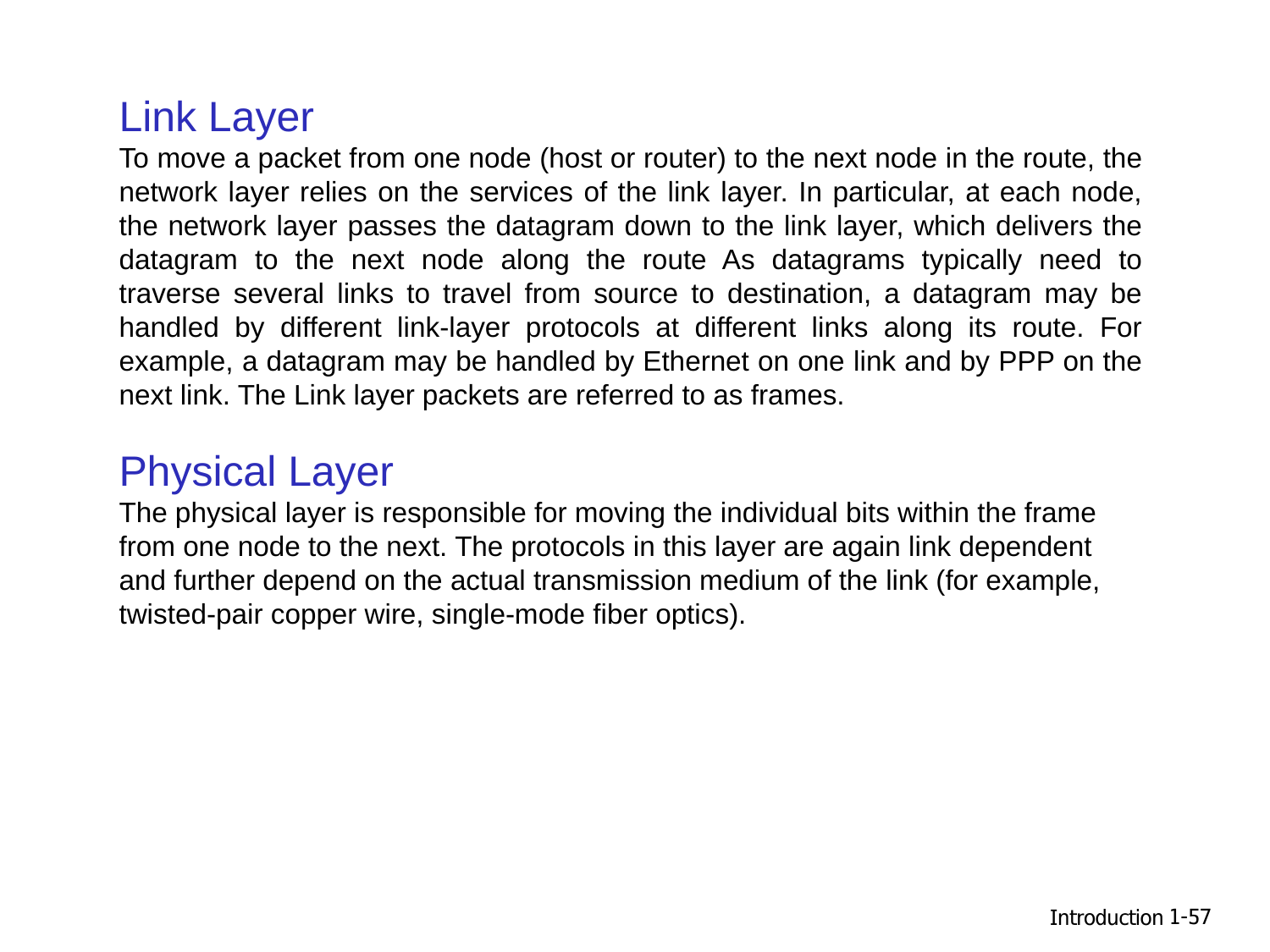

Link Layer
To move a packet from one node (host or router) to the next node in the route, the network layer relies on the services of the link layer. In particular, at each node, the network layer passes the datagram down to the link layer, which delivers the datagram to the next node along the route As datagrams typically need to traverse several links to travel from source to destination, a datagram may be handled by different link-layer protocols at different links along its route. For example, a datagram may be handled by Ethernet on one link and by PPP on the next link. The Link layer packets are referred to as frames.

Physical Layer
The physical layer is responsible for moving the individual bits within the frame from one node to the next. The protocols in this layer are again link dependent and further depend on the actual transmission medium of the link (for example, twisted-pair copper wire, single-mode fiber optics).
1-57
Introduction